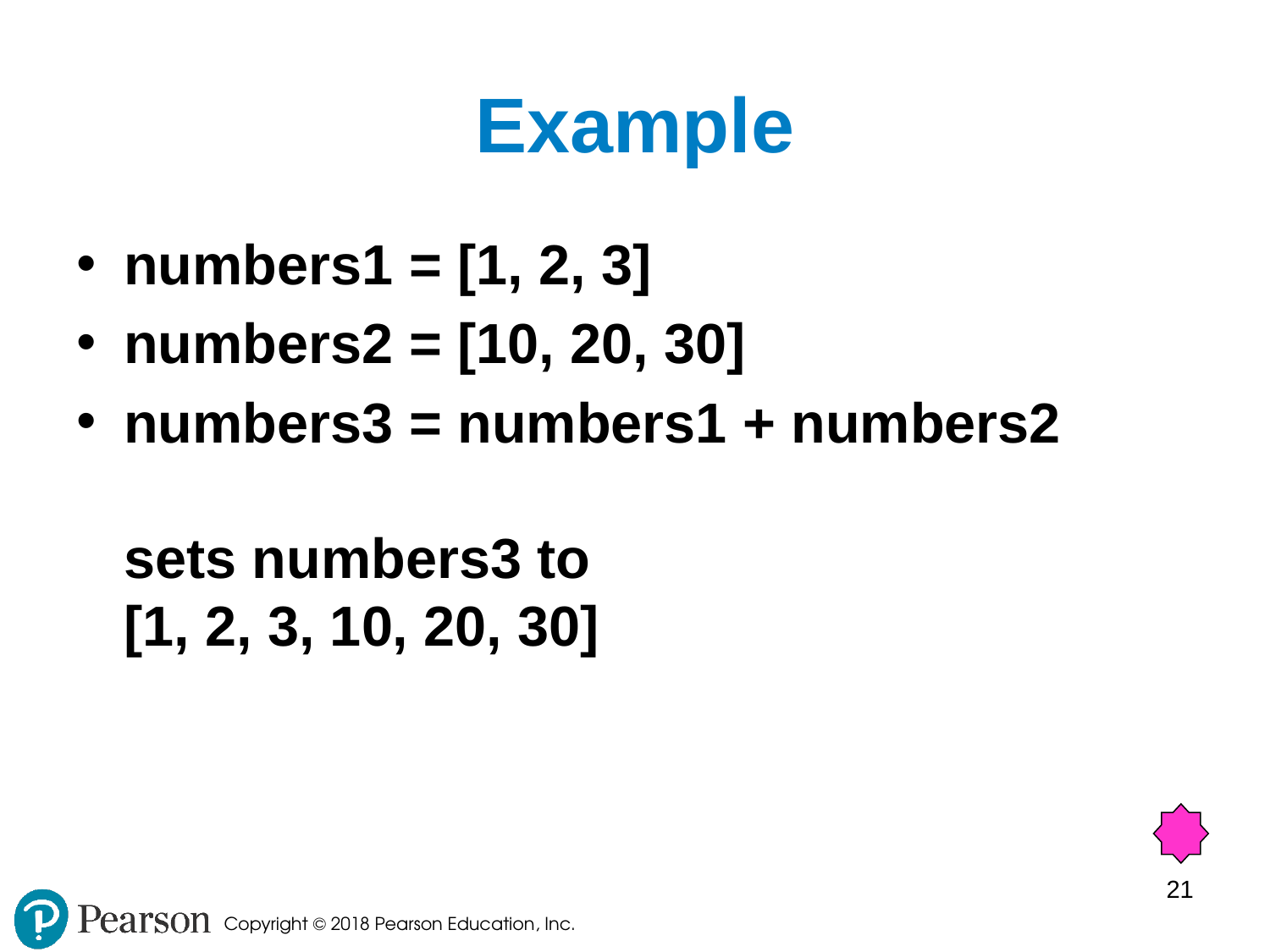

# Example
numbers1 = [1, 2, 3]
numbers2 = [10, 20, 30]
numbers3 = numbers1 + numbers2
sets numbers3 to
[1, 2, 3, 10, 20, 30]

21